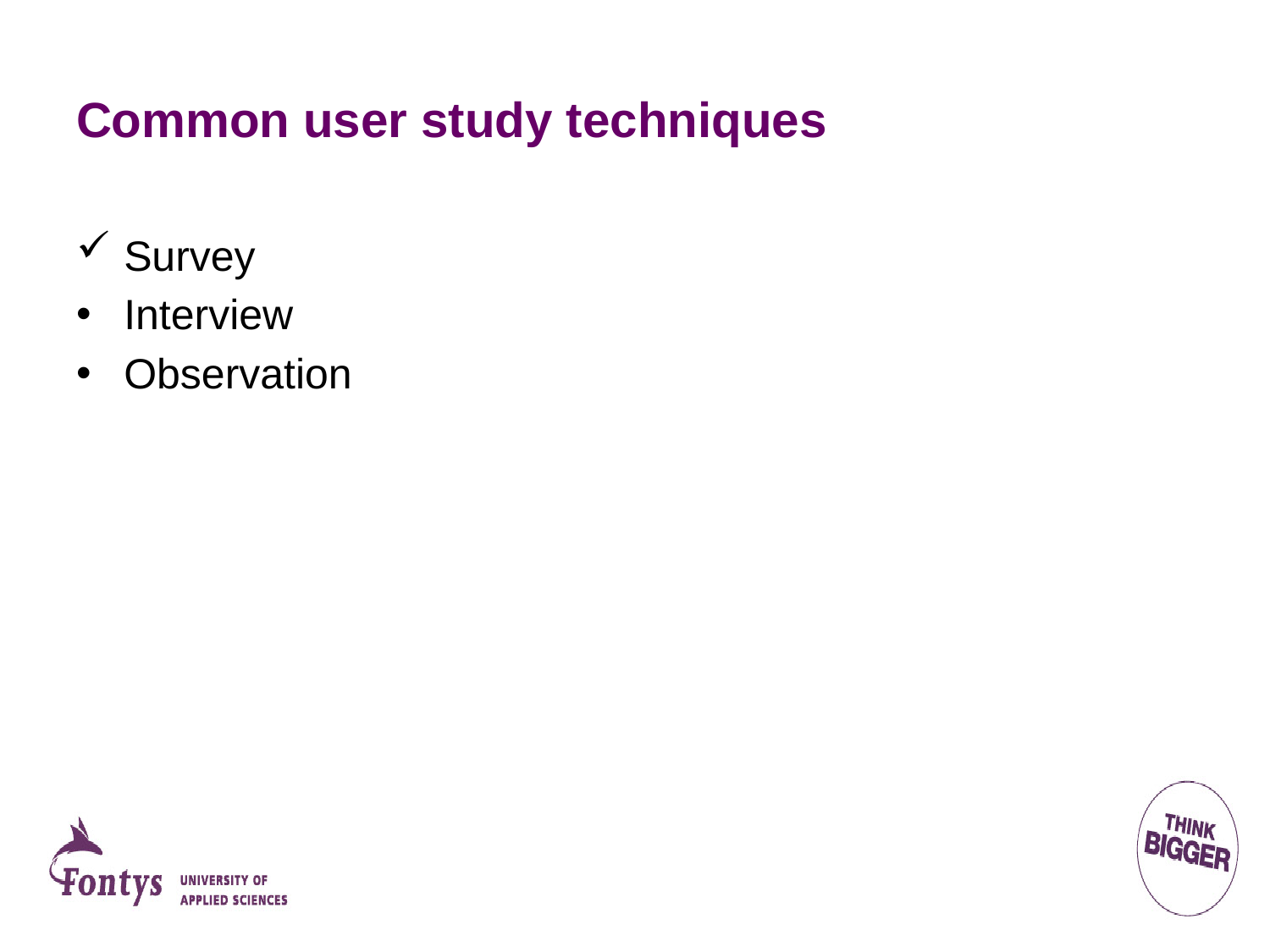

# Common user study techniques
Survey
Interview
Observation